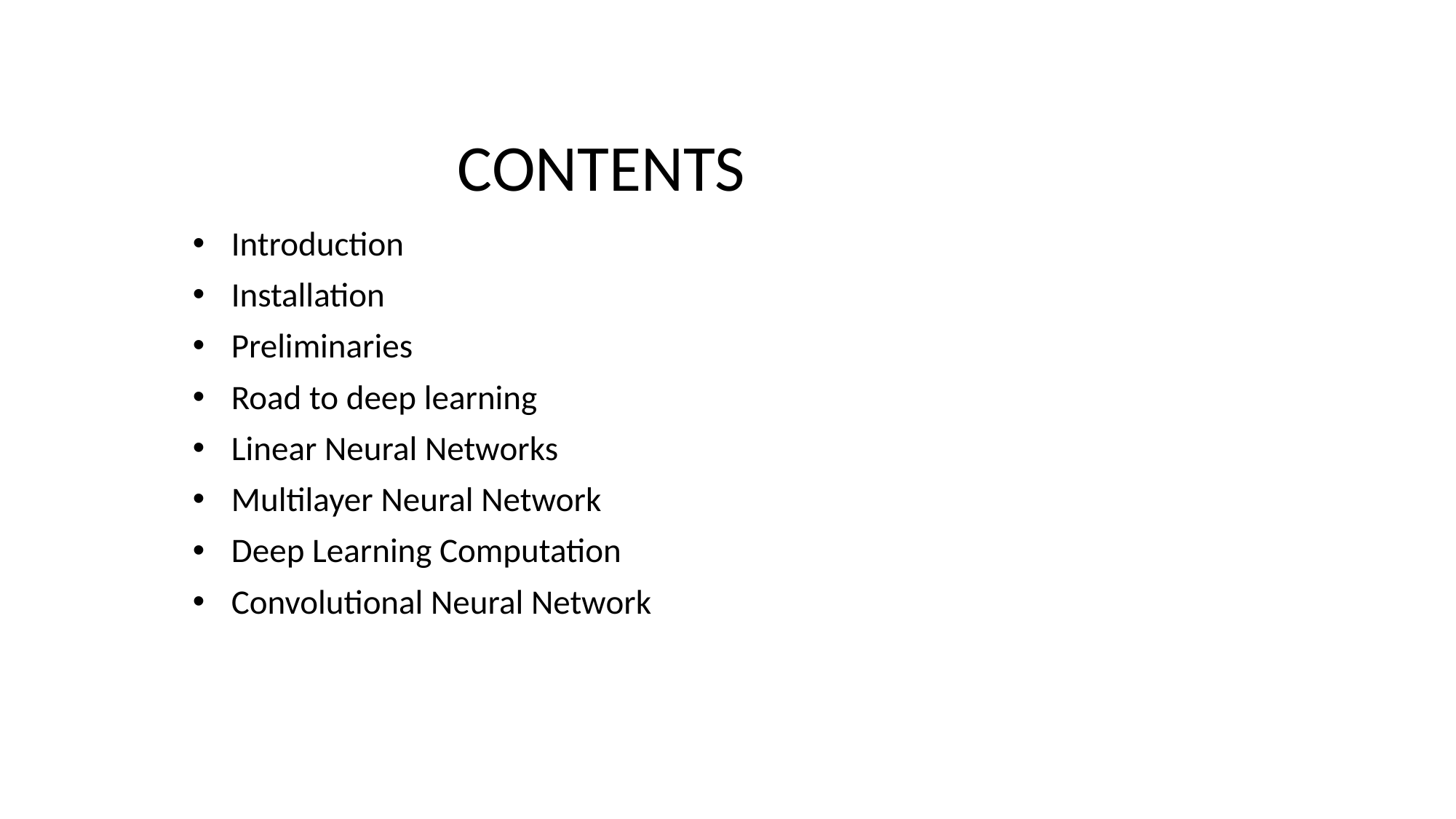

# CONTENTS
Introduction
Installation
Preliminaries
Road to deep learning
Linear Neural Networks
Multilayer Neural Network
Deep Learning Computation
Convolutional Neural Network